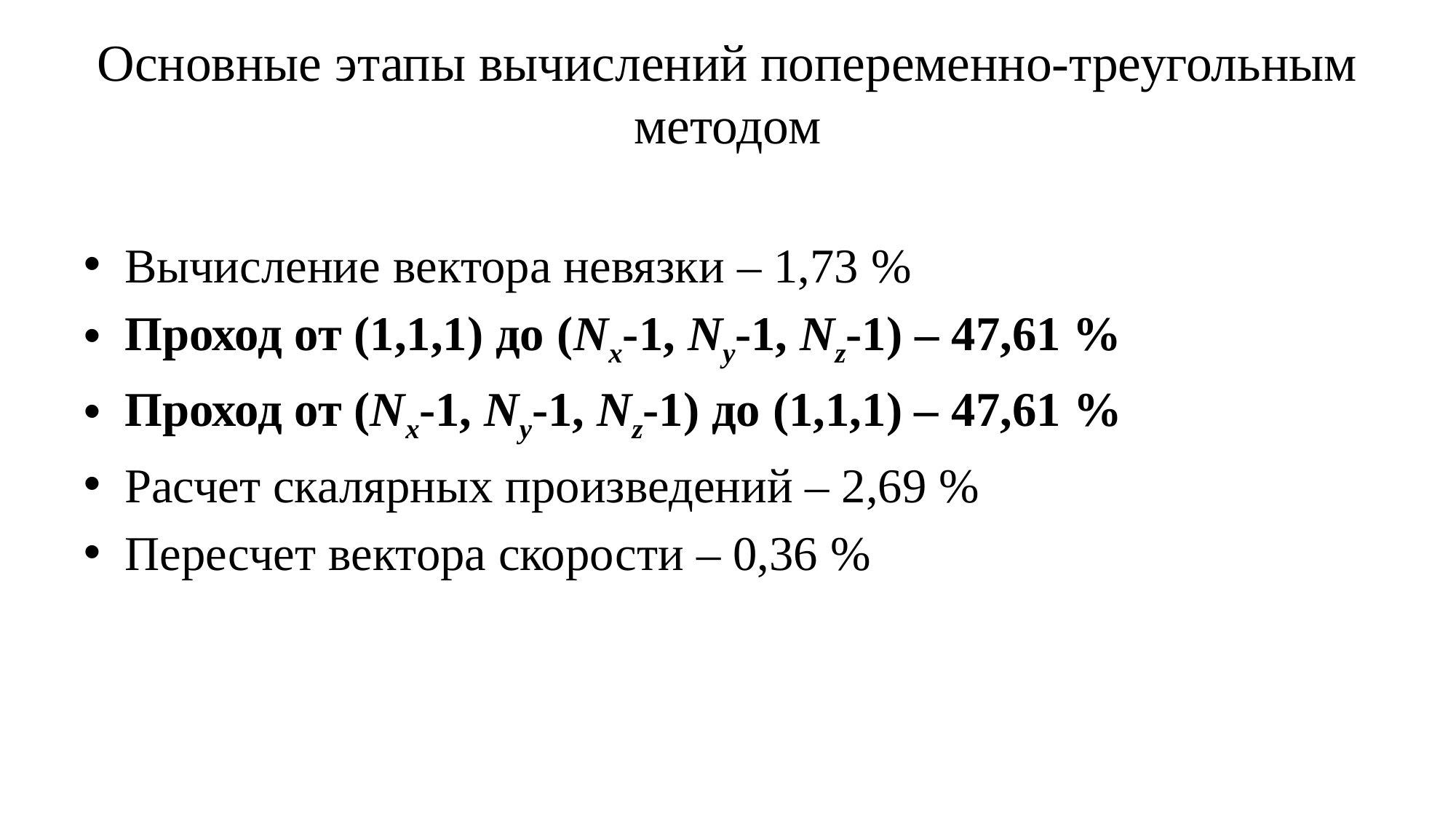

# Основные этапы вычислений попеременно-треугольным методом
Вычисление вектора невязки – 1,73 %
Проход от (1,1,1) до (Nx-1, Ny-1, Nz-1) – 47,61 %
Проход от (Nx-1, Ny-1, Nz-1) до (1,1,1) – 47,61 %
Расчет скалярных произведений – 2,69 %
Пересчет вектора скорости – 0,36 %